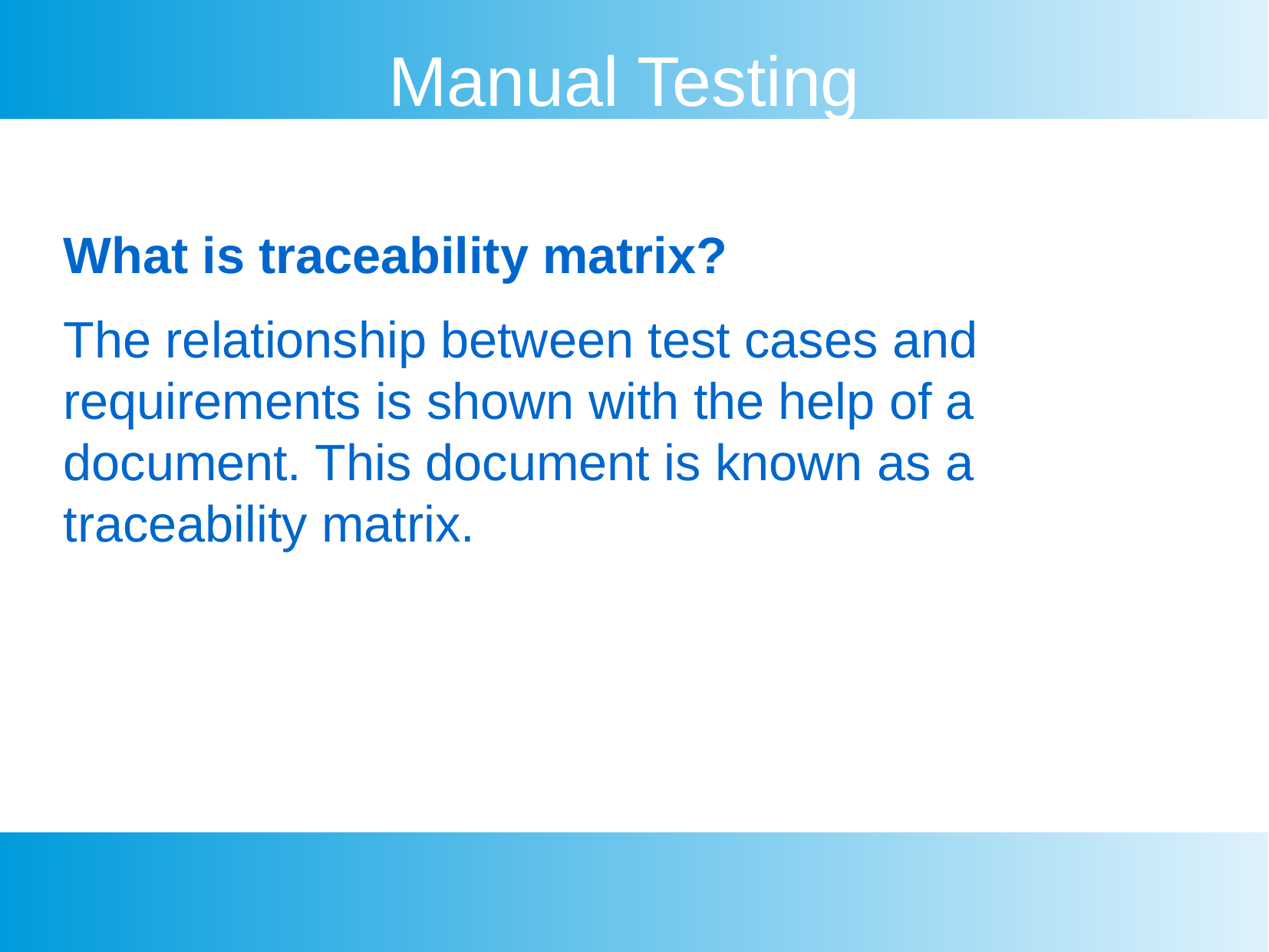

Manual Testing
What is traceability matrix?
The relationship between test cases and requirements is shown with the help of a document. This document is known as a traceability matrix.